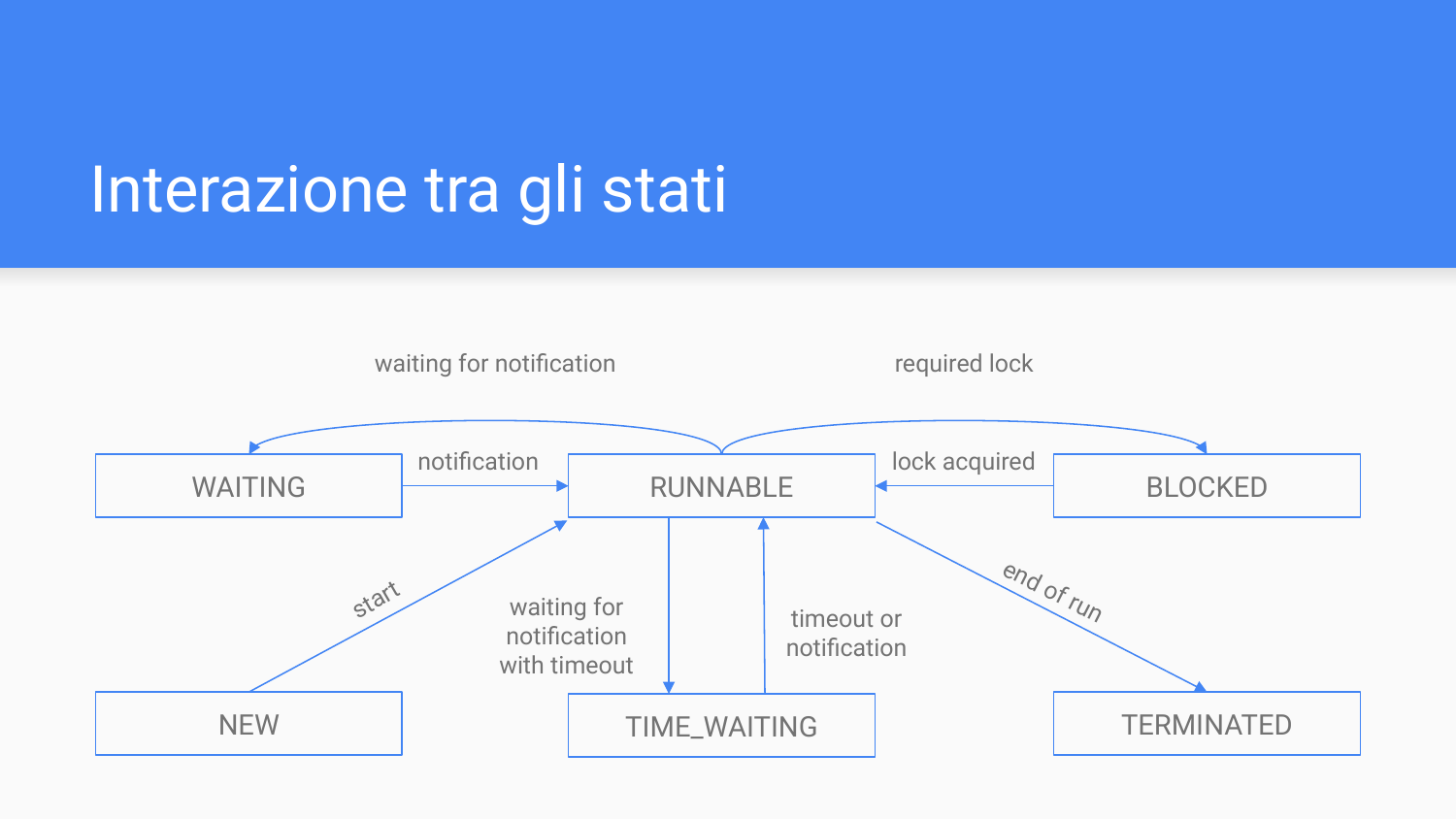

# Interazione tra gli stati
required lock
waiting for notification
notification
lock acquired
WAITING
RUNNABLE
BLOCKED
end of run
start
waiting for notification with timeout
timeout or notification
NEW
TERMINATED
TIME_WAITING